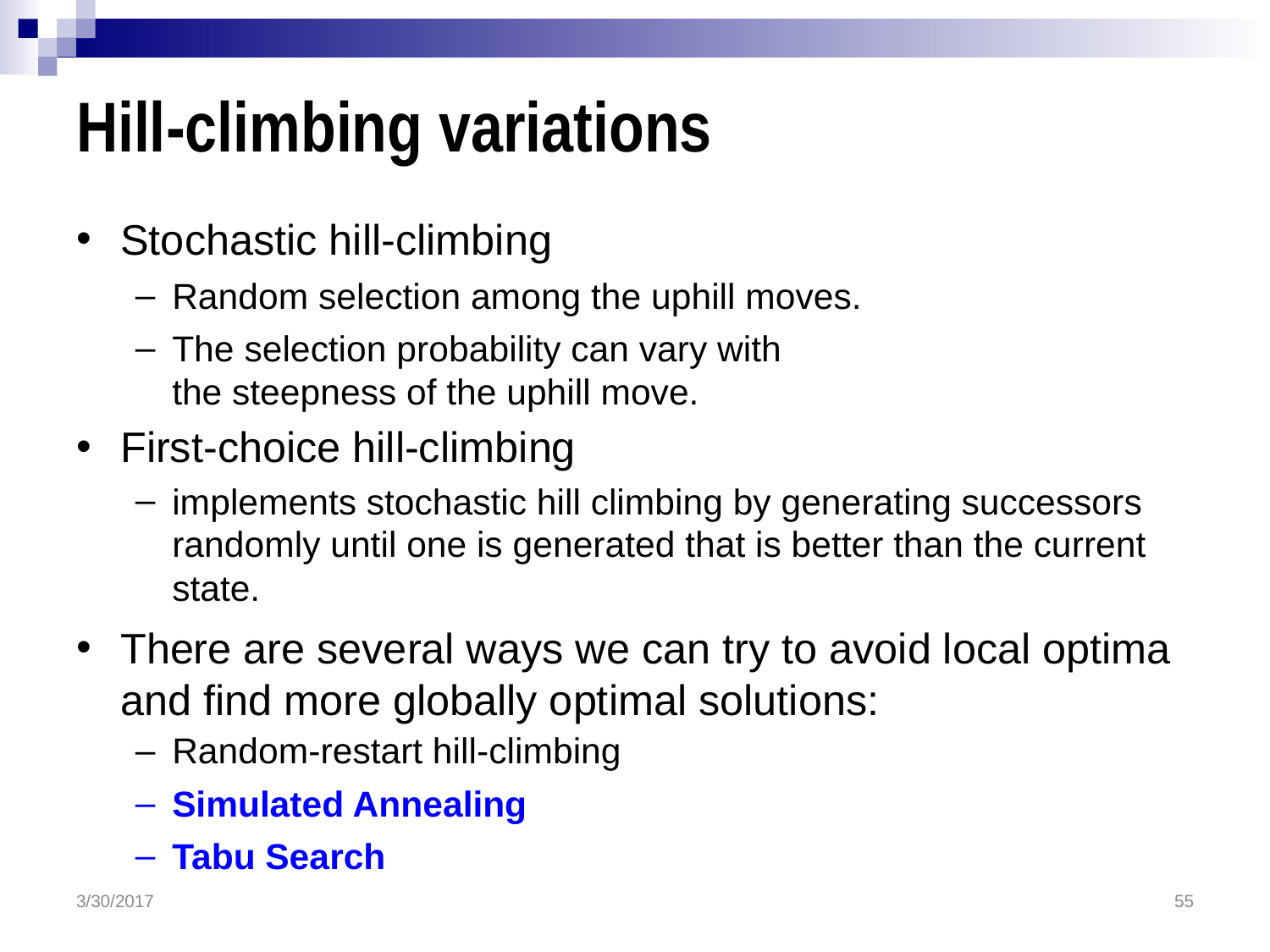

# Hill-climbing variations
Stochastic hill-climbing
Random selection among the uphill moves.
The selection probability can vary with
the steepness of the uphill move.
First-choice hill-climbing
implements stochastic hill climbing by generating successors randomly until one is generated that is better than the current state.
There are several ways we can try to avoid local optima and find more globally optimal solutions:
Random-restart hill-climbing
Simulated Annealing
Tabu Search
3/30/2017
55